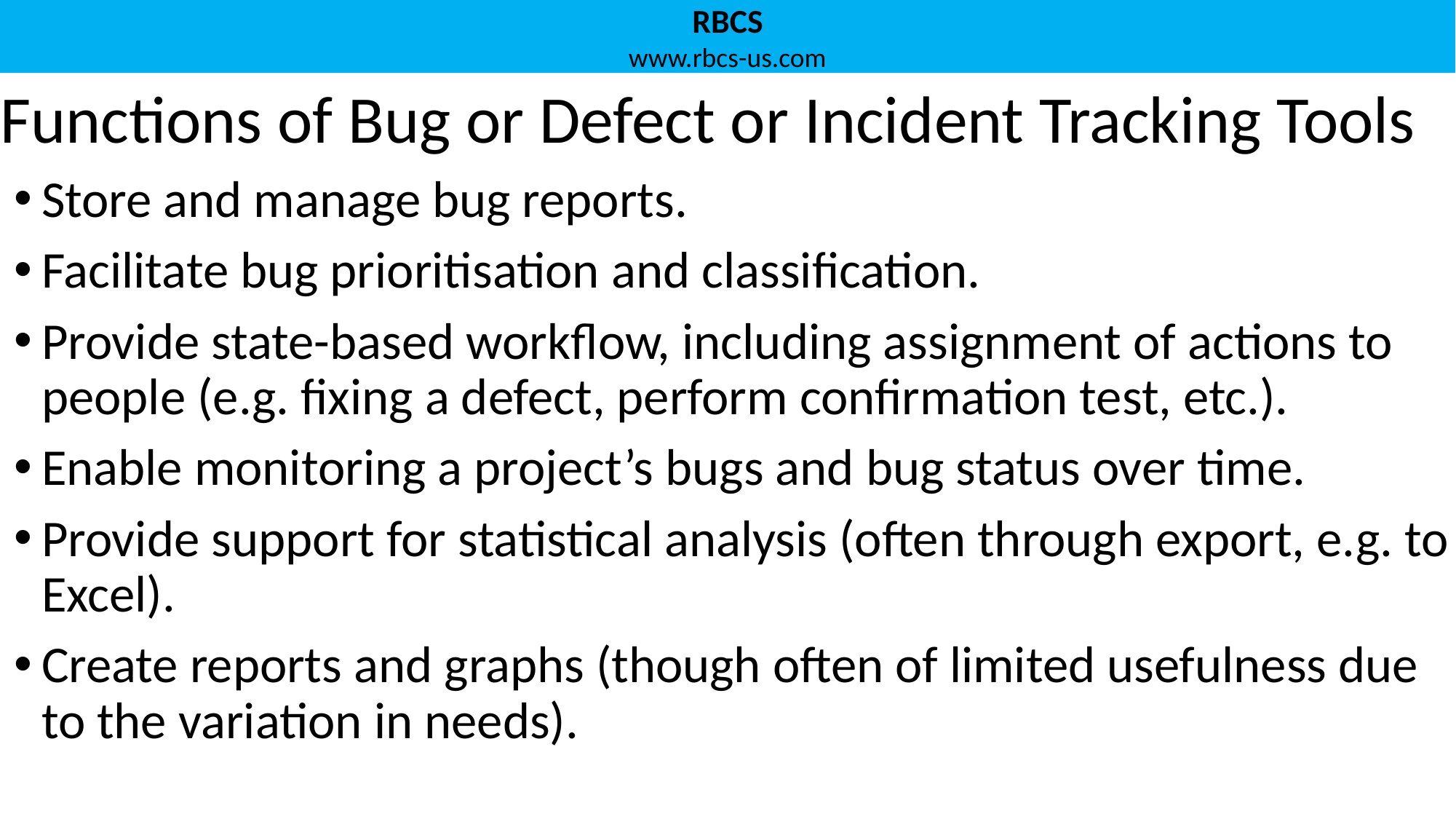

# Functions of Bug or Defect or Incident Tracking Tools
Store and manage bug reports.
Facilitate bug prioritisation and classification.
Provide state-based workflow, including assignment of actions to people (e.g. fixing a defect, perform confirmation test, etc.).
Enable monitoring a project’s bugs and bug status over time.
Provide support for statistical analysis (often through export, e.g. to Excel).
Create reports and graphs (though often of limited usefulness due to the variation in needs).